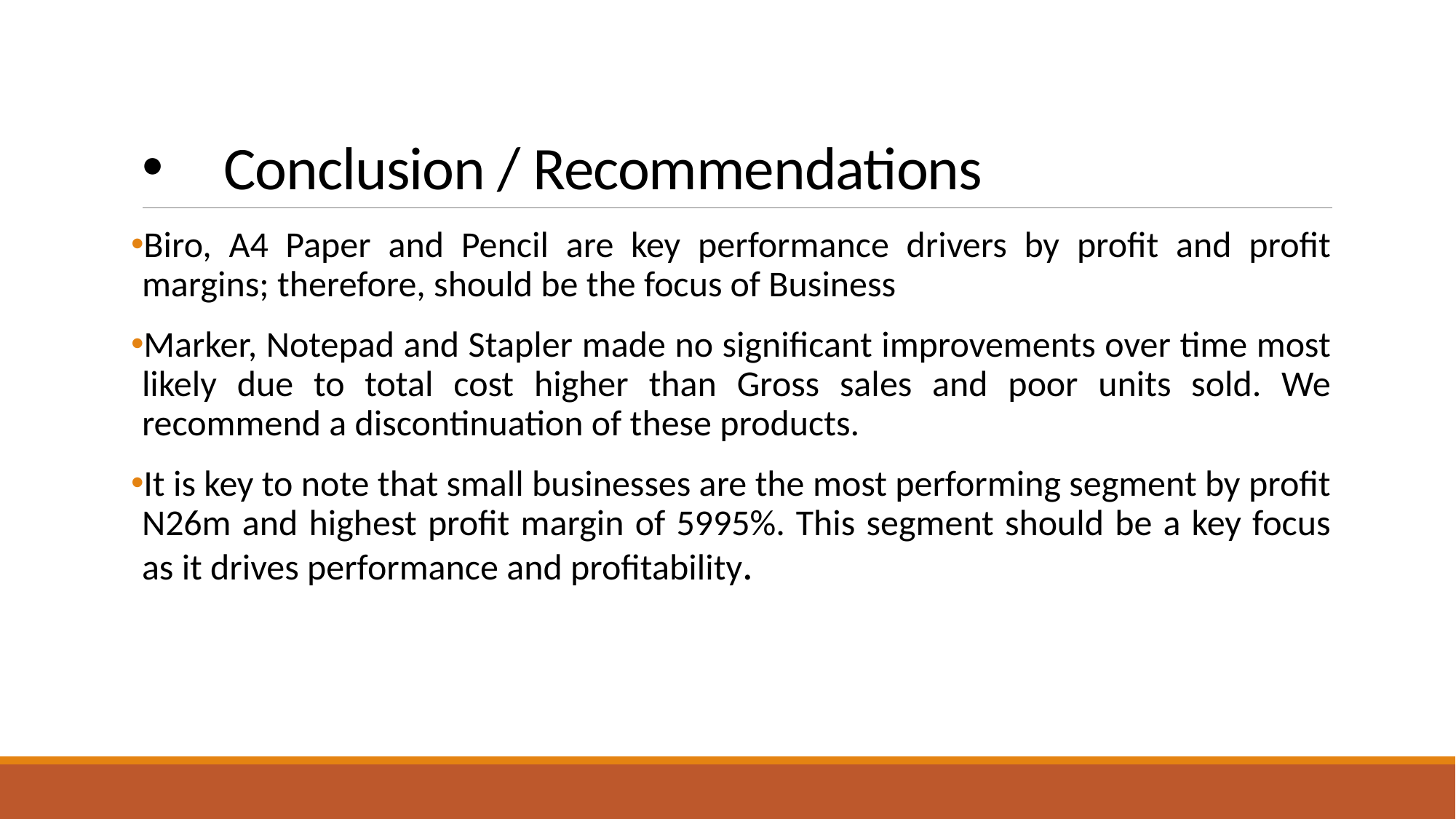

# Conclusion / Recommendations
Biro, A4 Paper and Pencil are key performance drivers by profit and profit margins; therefore, should be the focus of Business
Marker, Notepad and Stapler made no significant improvements over time most likely due to total cost higher than Gross sales and poor units sold. We recommend a discontinuation of these products.
It is key to note that small businesses are the most performing segment by profit N26m and highest profit margin of 5995%. This segment should be a key focus as it drives performance and profitability.